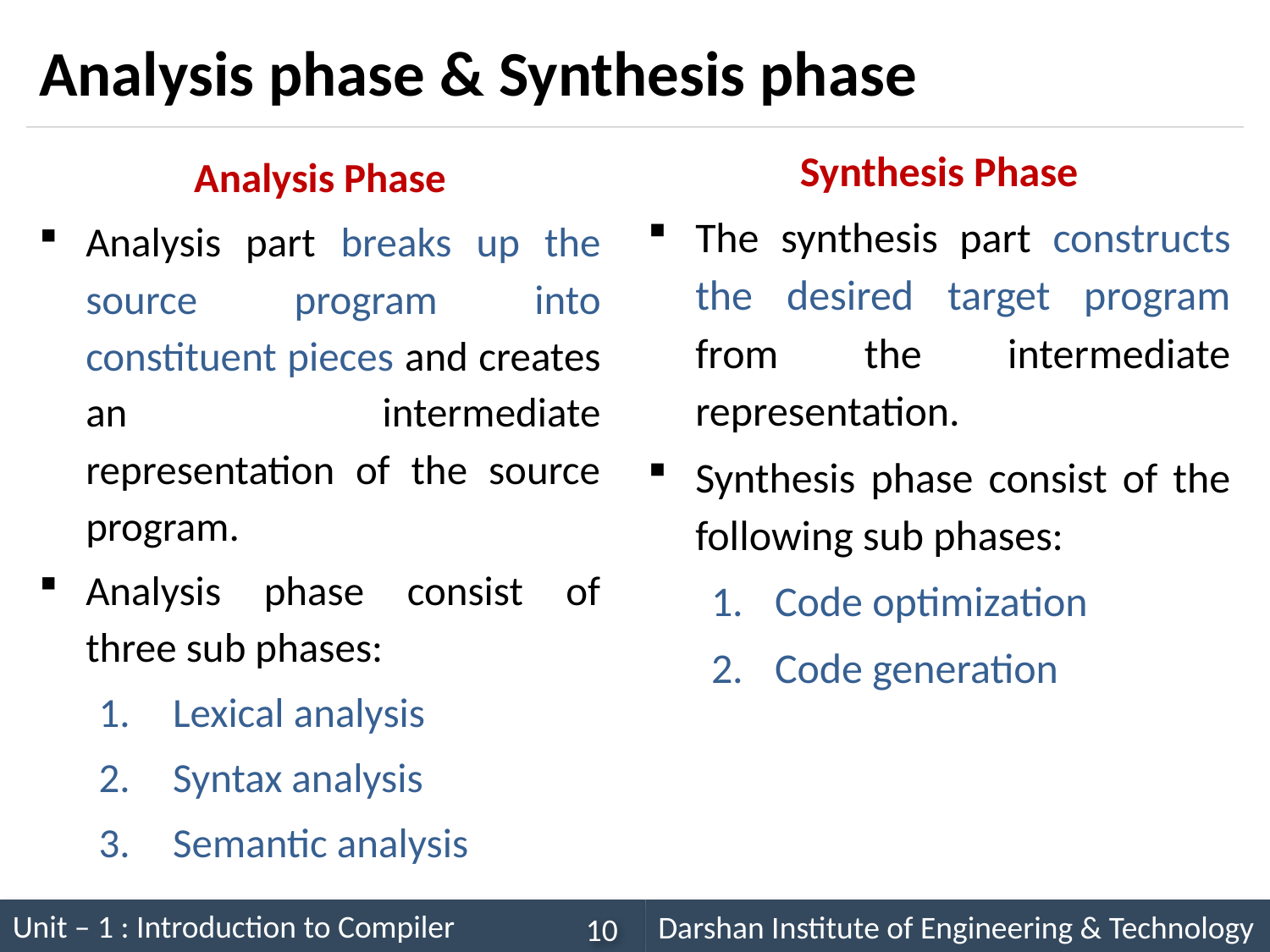

# Analysis phase & Synthesis phase
Synthesis Phase
The synthesis part constructs the desired target program from the intermediate representation.
Synthesis phase consist of the following sub phases:
Code optimization
Code generation

Analysis Phase
Analysis part breaks up the source program into constituent pieces and creates an intermediate representation of the source program.
Analysis phase consist of three sub phases:
 Lexical analysis
 Syntax analysis
 Semantic analysis